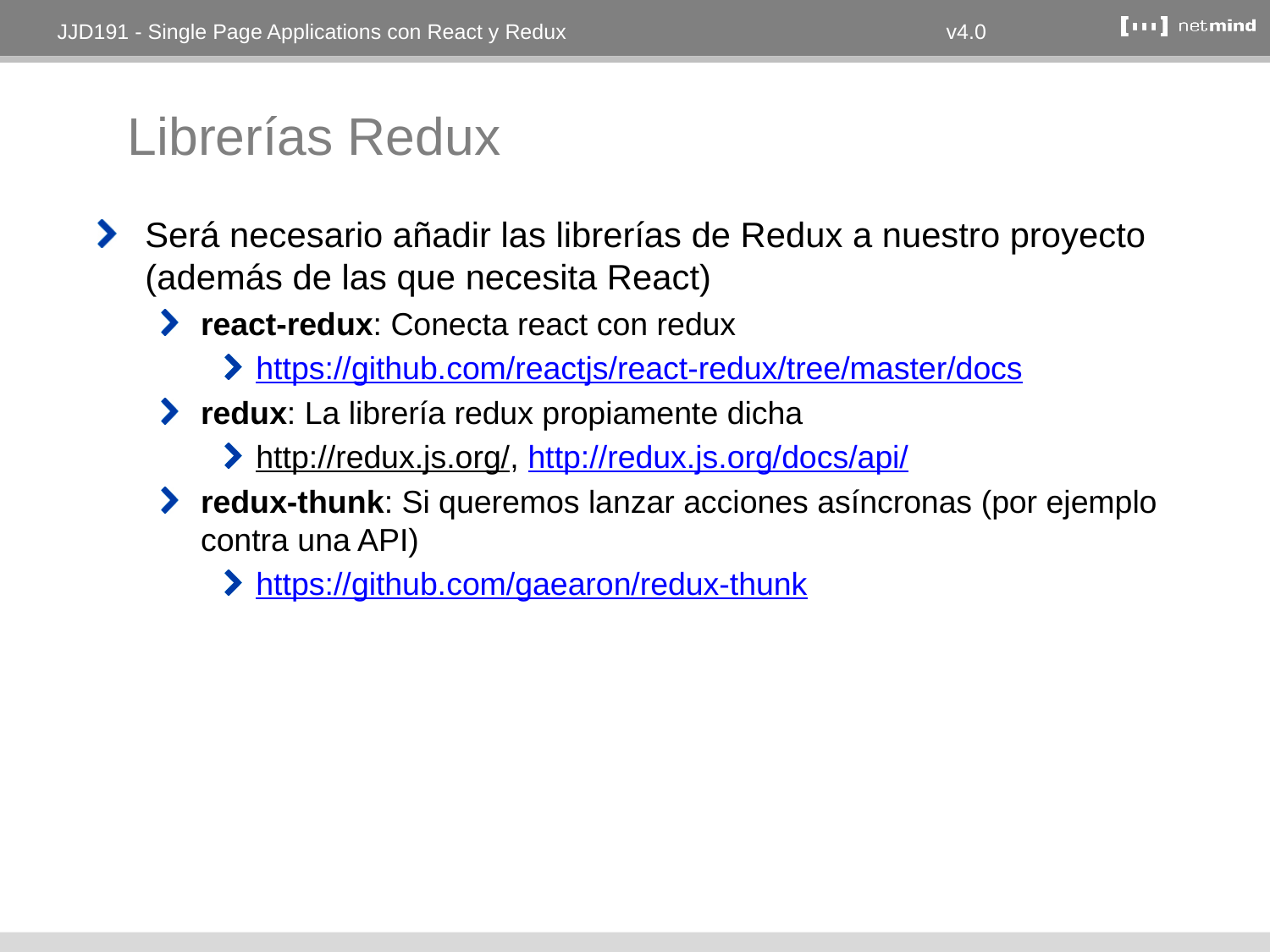

# Librerías Redux
Será necesario añadir las librerías de Redux a nuestro proyecto (además de las que necesita React)
react-redux: Conecta react con redux
https://github.com/reactjs/react-redux/tree/master/docs
redux: La librería redux propiamente dicha
http://redux.js.org/, http://redux.js.org/docs/api/
redux-thunk: Si queremos lanzar acciones asíncronas (por ejemplo contra una API)
https://github.com/gaearon/redux-thunk